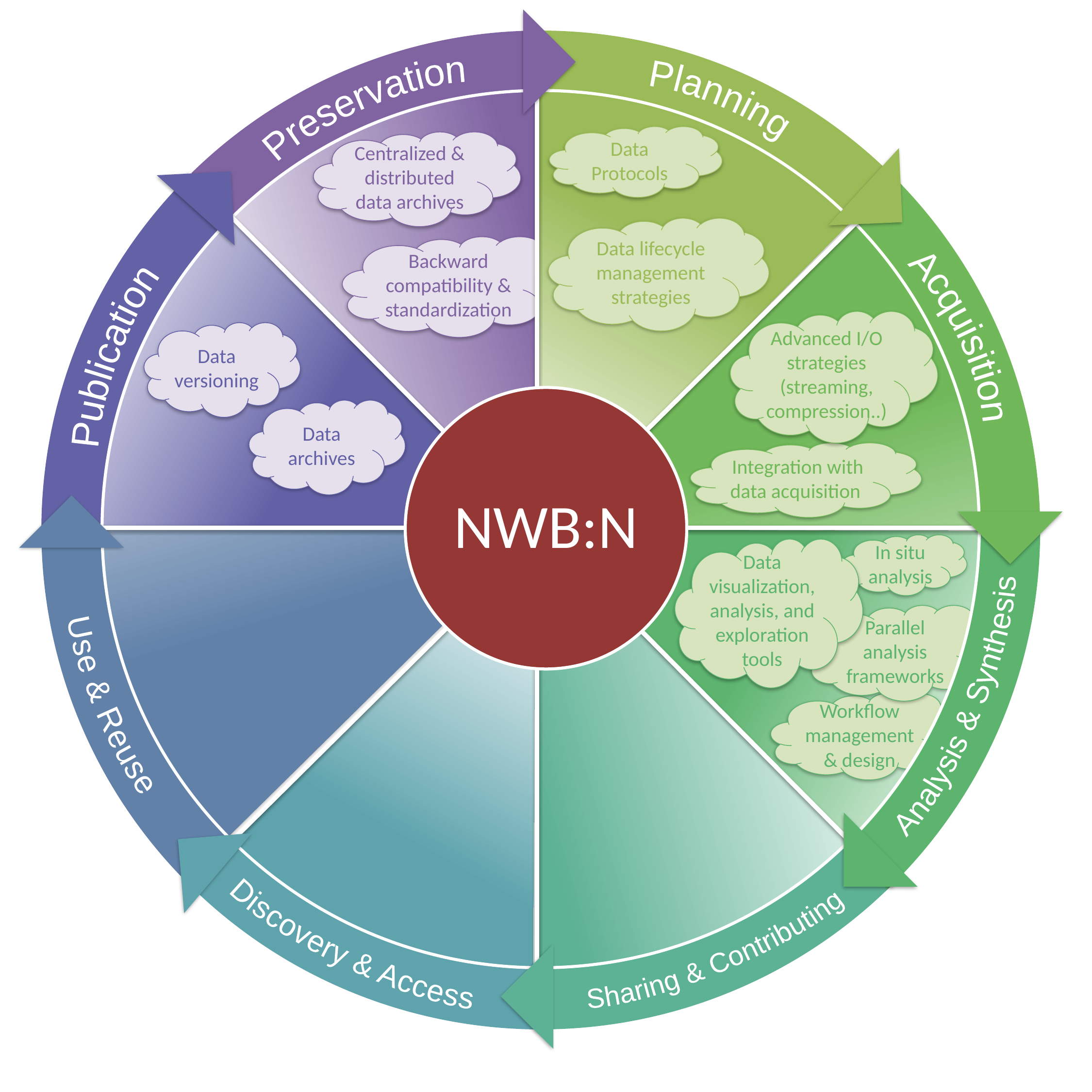

Preservation
Planning
Data Protocols
Centralized & distributed data archives

Data lifecycle management strategies
Backward compatibility & standardization
Advanced I/O strategies (streaming, compression..)
Acquisition

Data versioning
Publication
NWB:N
Data archives

Integration with data acquisition

In situ analysis
Data visualization, analysis, and exploration tools
Parallel analysis frameworks

Use & Reuse
Analysis & Synthesis
Workflow management & design

Discovery & Access
Sharing & Contributing